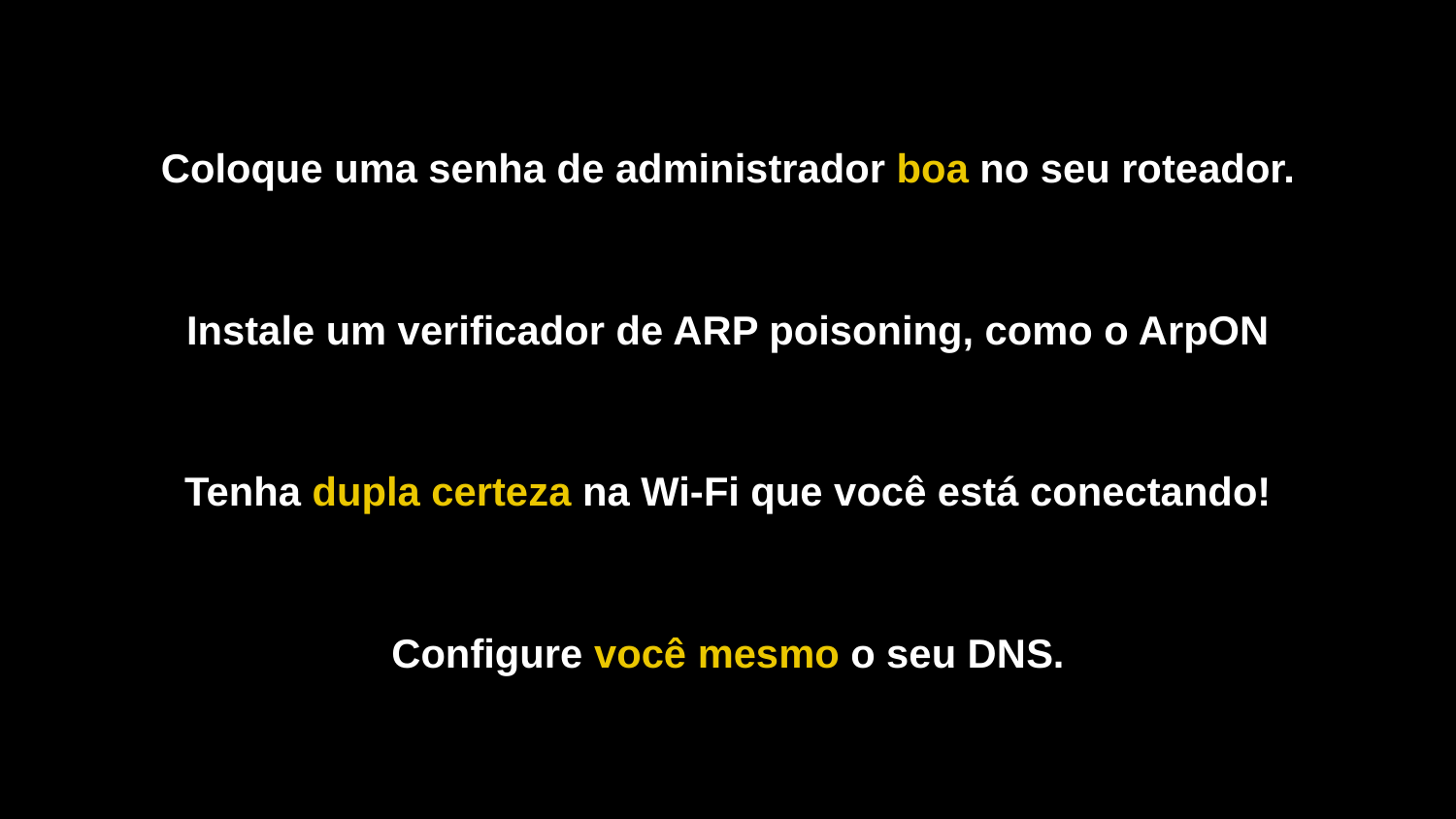

Coloque uma senha de administrador boa no seu roteador.

Instale um verificador de ARP poisoning, como o ArpON

Tenha dupla certeza na Wi-Fi que você está conectando!

Configure você mesmo o seu DNS.